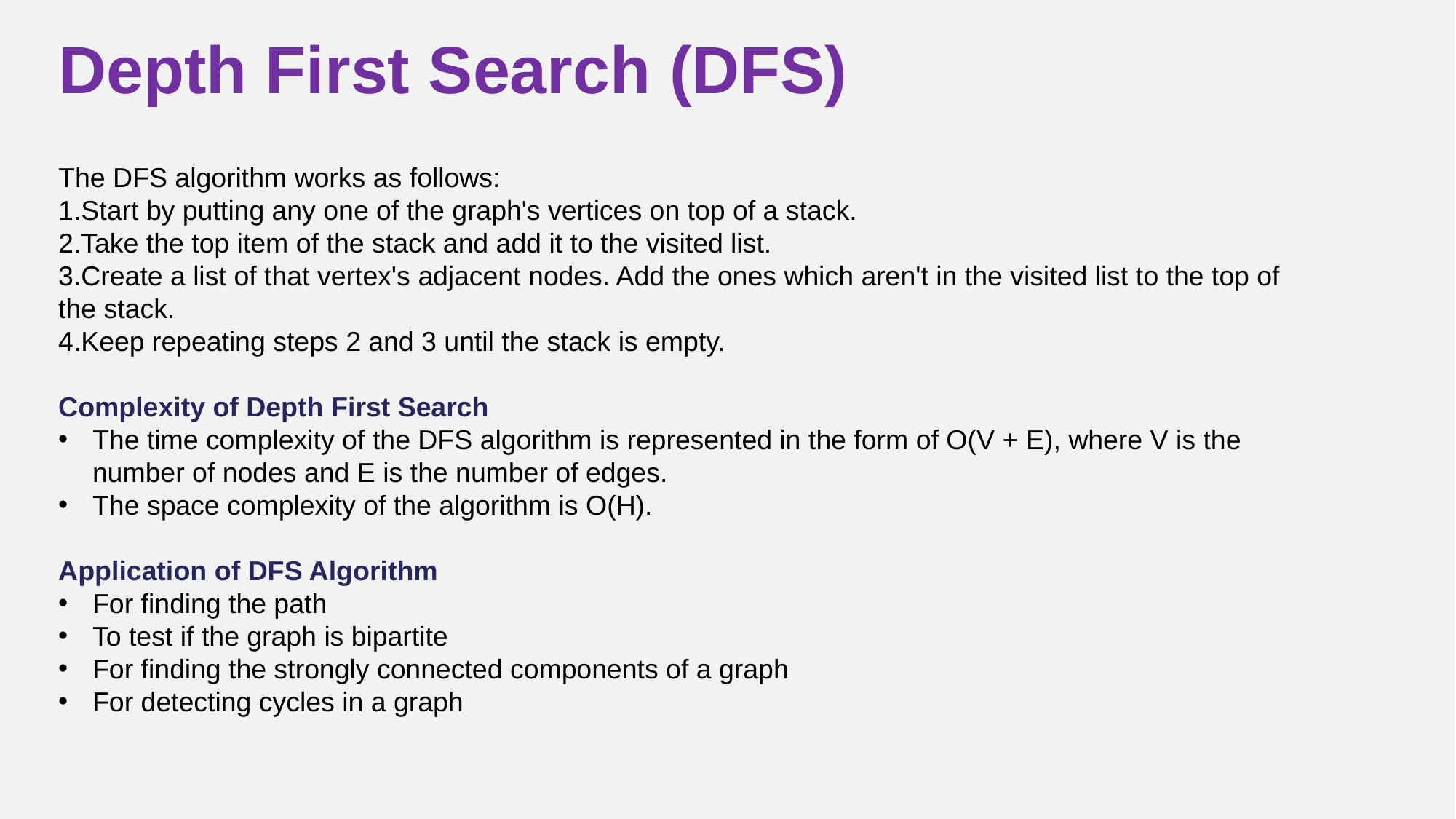

Depth First Search (DFS)
The DFS algorithm works as follows:
Start by putting any one of the graph's vertices on top of a stack.
Take the top item of the stack and add it to the visited list.
Create a list of that vertex's adjacent nodes. Add the ones which aren't in the visited list to the top of the stack.
Keep repeating steps 2 and 3 until the stack is empty.

Complexity of Depth First Search
The time complexity of the DFS algorithm is represented in the form of O(V + E), where V is the number of nodes and E is the number of edges.
The space complexity of the algorithm is O(H).

Application of DFS Algorithm
For finding the path
To test if the graph is bipartite
For finding the strongly connected components of a graph
For detecting cycles in a graph